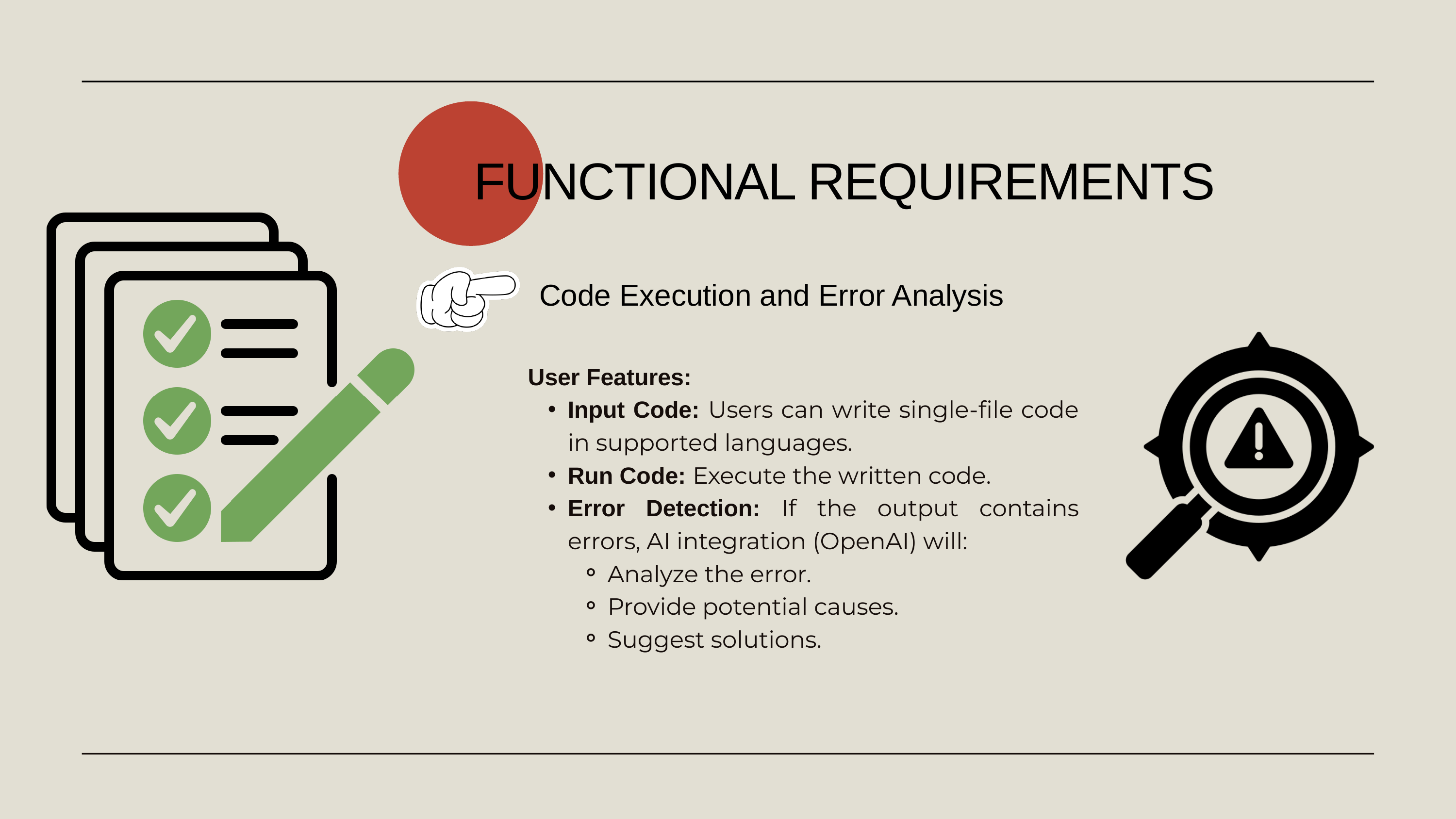

FUNCTIONAL REQUIREMENTS

Code Execution and Error Analysis

User Features:
Input Code: Users can write single-file code in supported languages.
Run Code: Execute the written code.
Error Detection: If the output contains errors, AI integration (OpenAI) will:
Analyze the error.
Provide potential causes.
Suggest solutions.